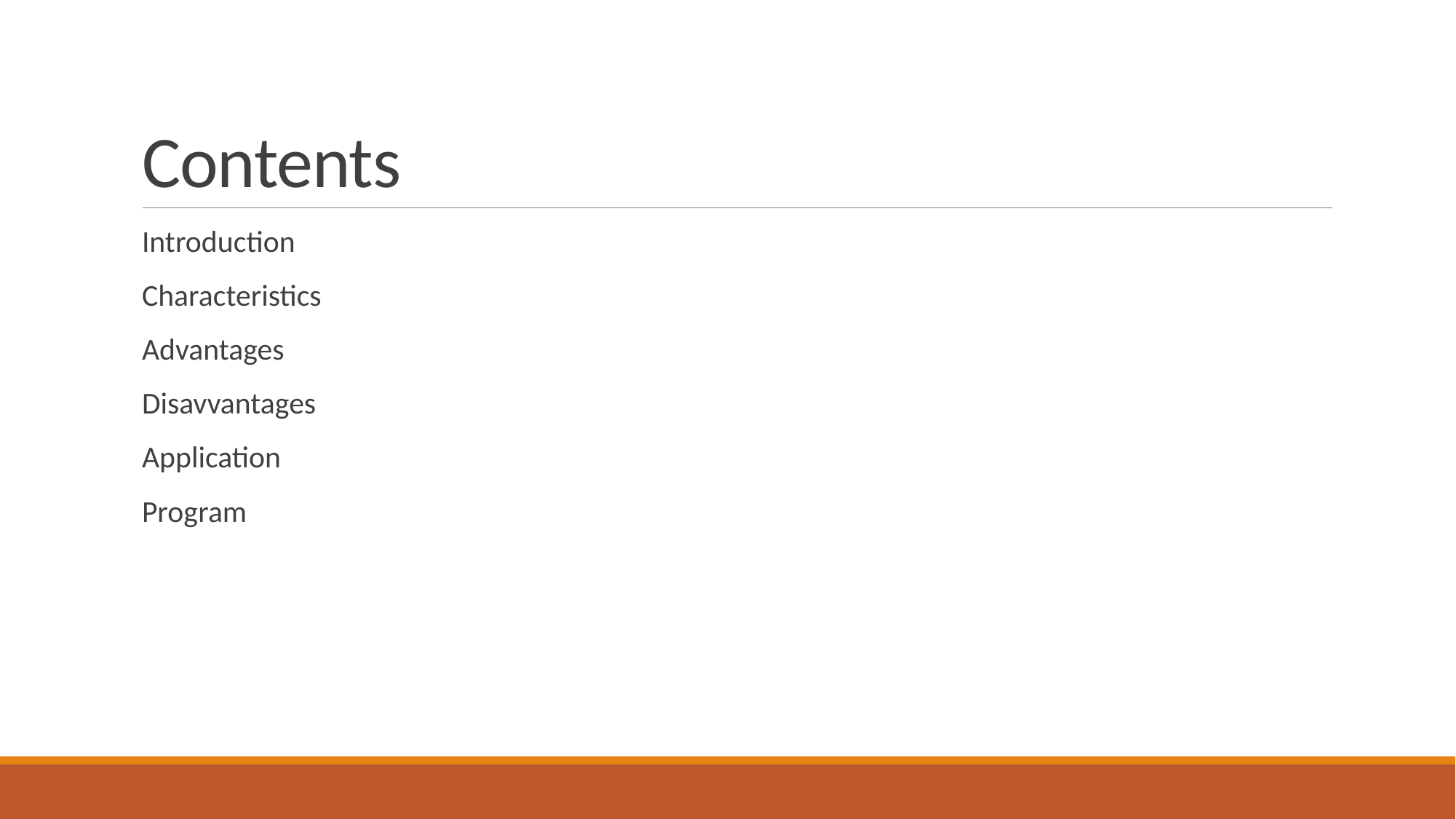

# Contents
Introduction
Characteristics
Advantages
Disavvantages
Application
Program